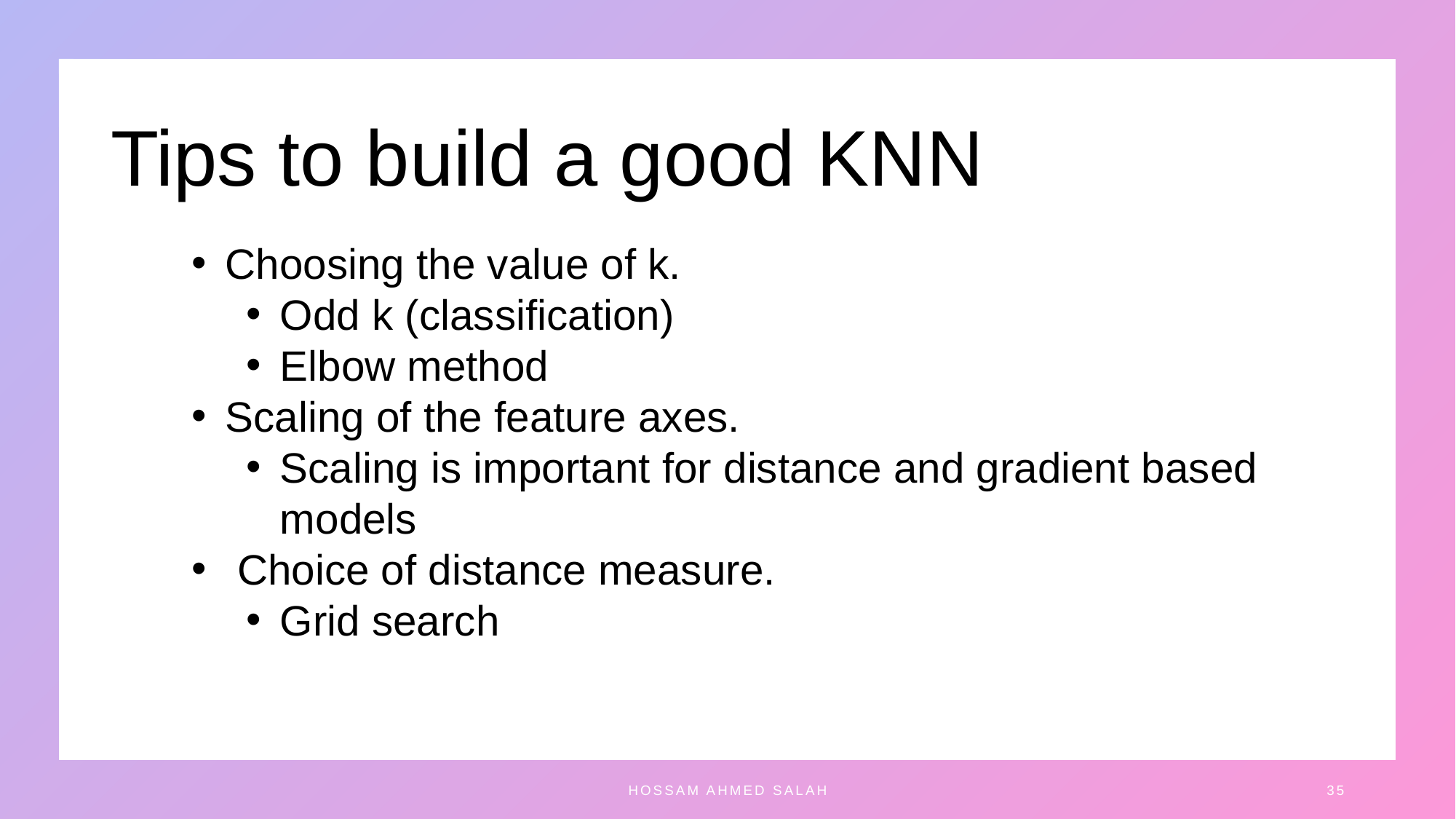

# Tips to build a good KNN
Choosing the value of k.
Odd k (classification)
Elbow method
Scaling of the feature axes.
Scaling is important for distance and gradient based models
 Choice of distance measure.
Grid search

Hossam Ahmed Salah
35